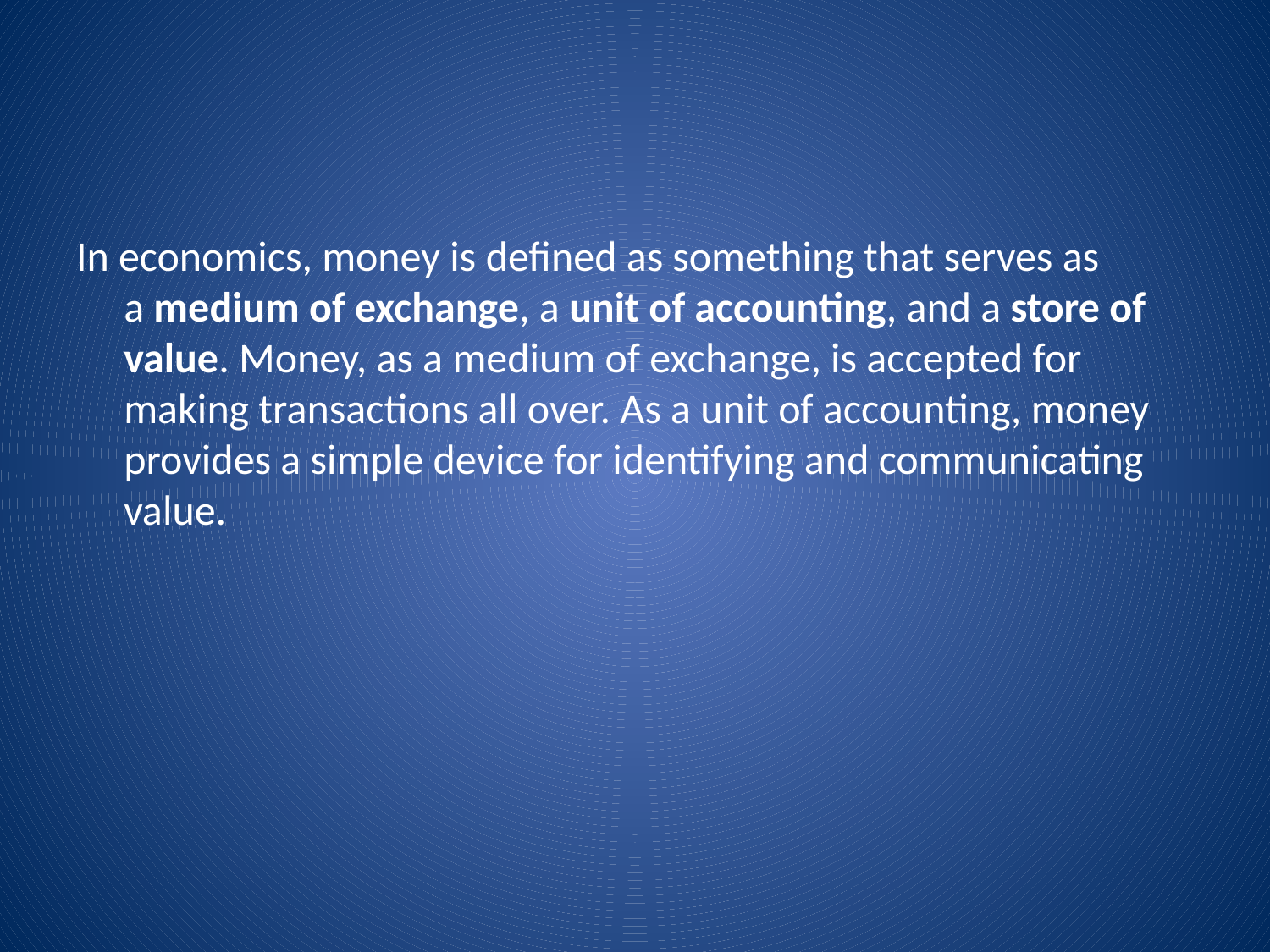

#
In economics, money is defined as something that serves as a medium of exchange, a unit of accounting, and a store of value. Money, as a medium of exchange, is accepted for making transactions all over. As a unit of accounting, money provides a simple device for identifying and communicating value.